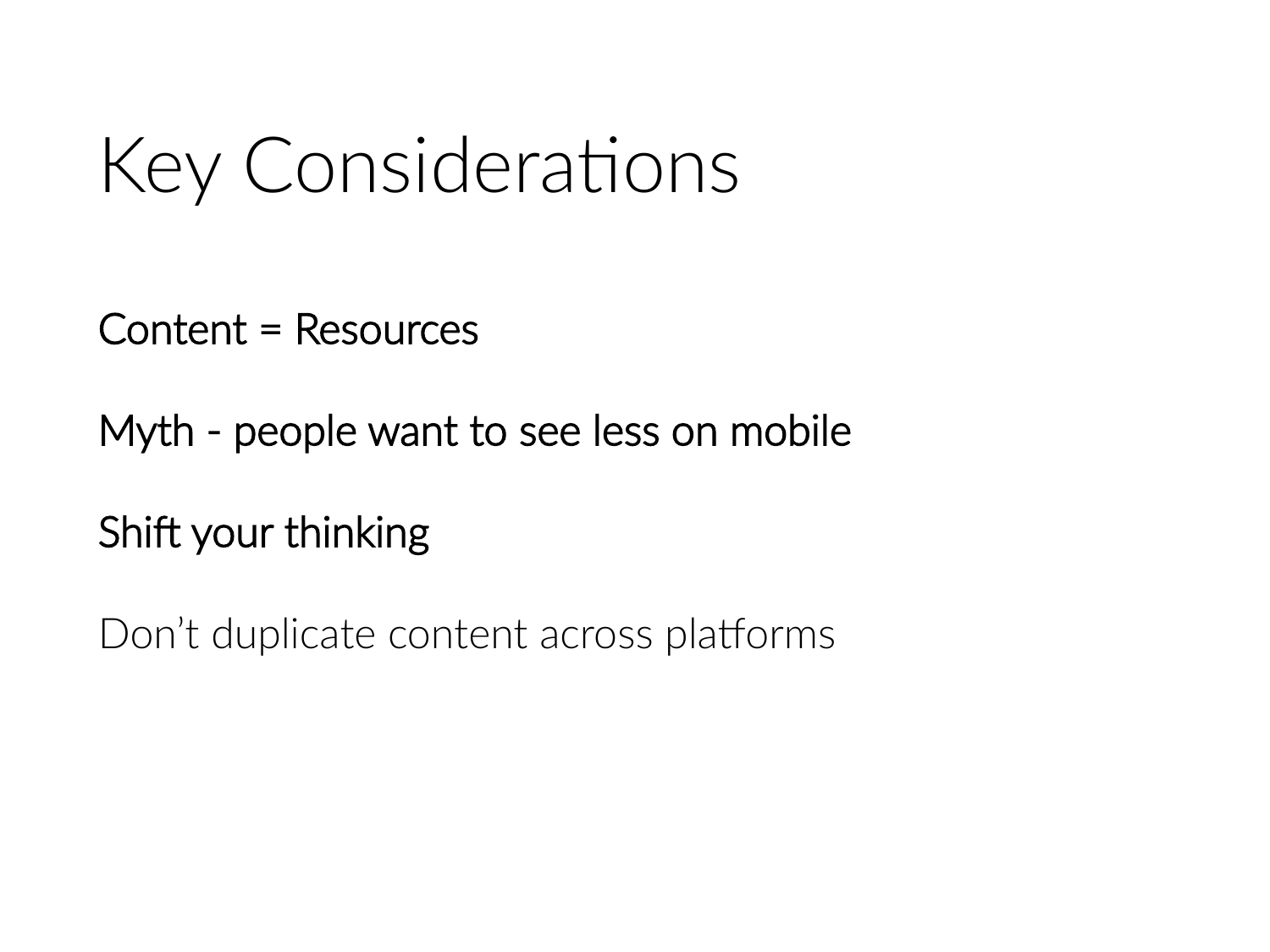

Key Considerations

Content = Resources

Myth - people want to see less on mobile

Shift your thinking

Don’t duplicate content across platforms